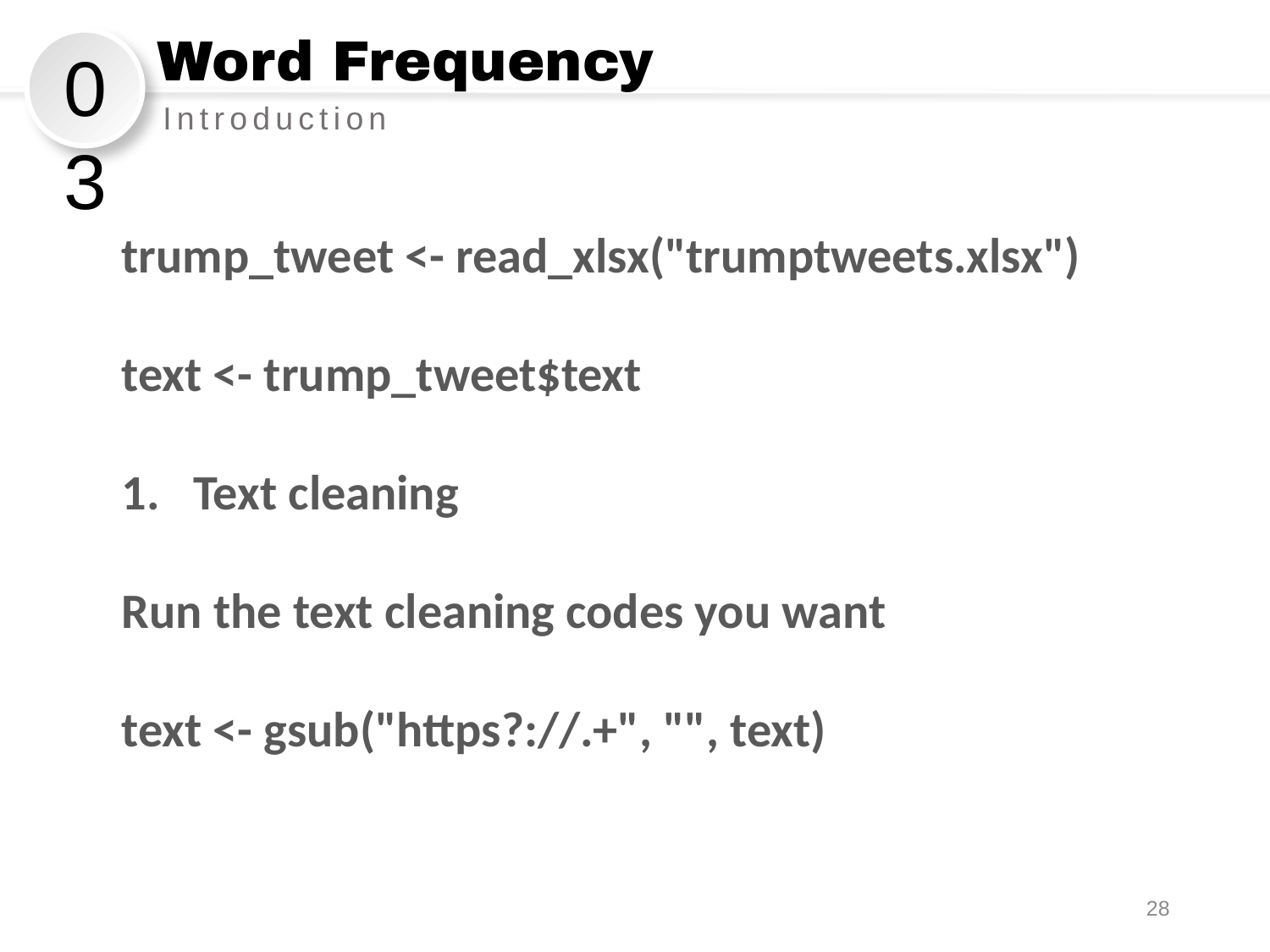

Word Frequency

03
Introduction
trump_tweet <- read_xlsx("trumptweets.xlsx")

text <- trump_tweet$text

Text cleaning

Run the text cleaning codes you want

text <- gsub("https?://.+", "", text)
28